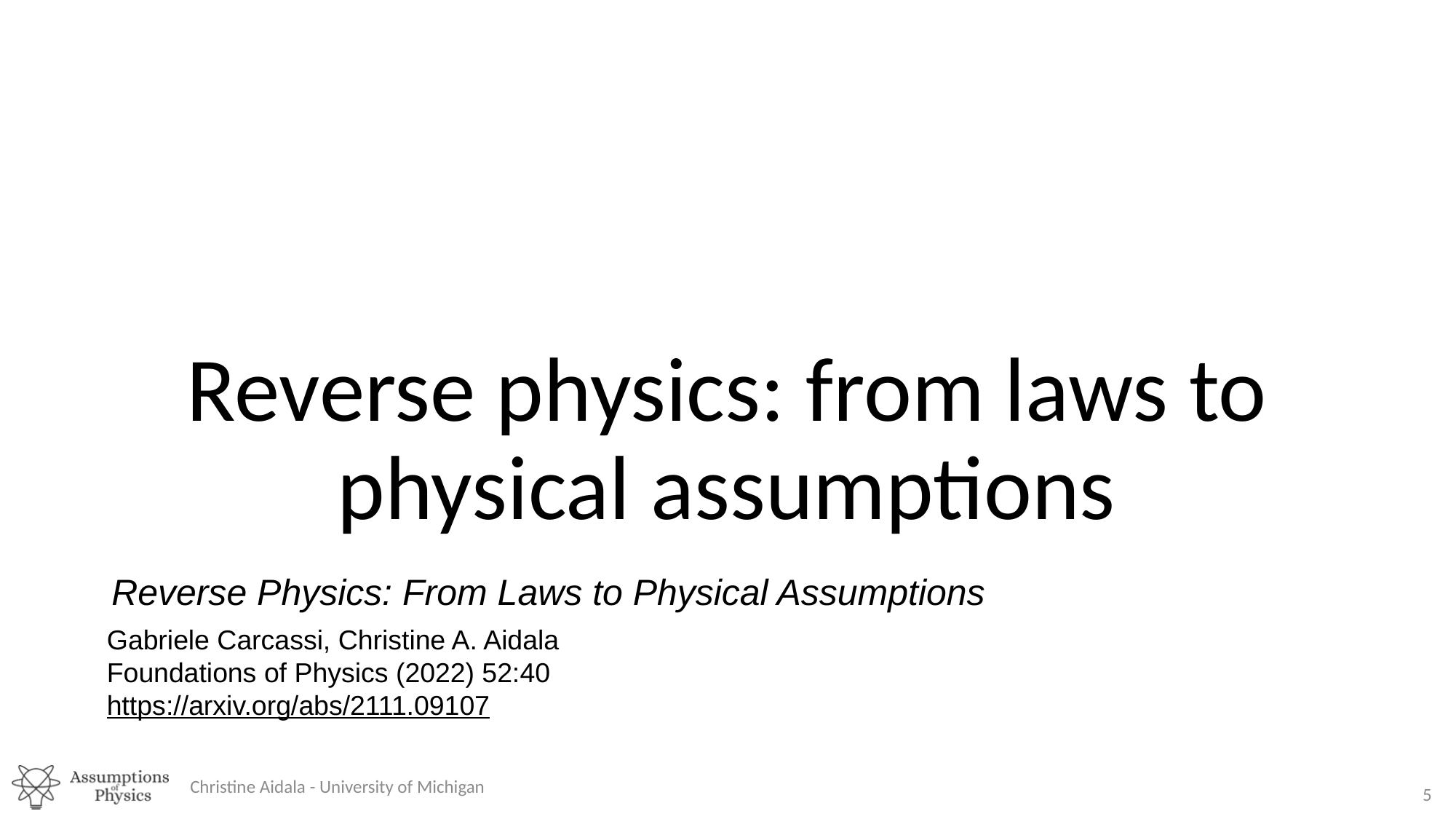

# Reverse physics: from laws to physical assumptions
Reverse Physics: From Laws to Physical Assumptions
Gabriele Carcassi, Christine A. Aidala
Foundations of Physics (2022) 52:40
https://arxiv.org/abs/2111.09107
Christine Aidala - University of Michigan
5